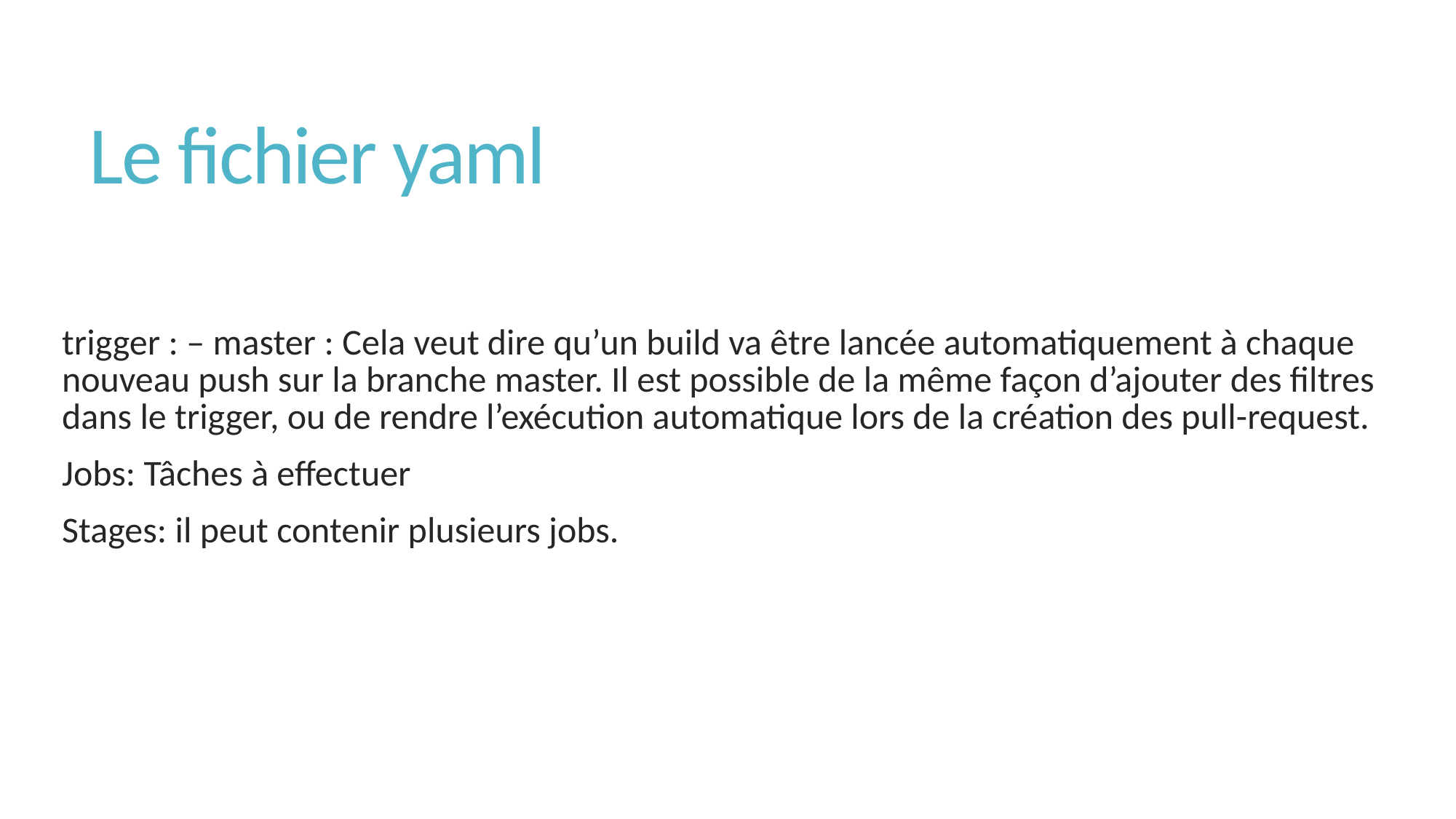

# Le fichier yaml
trigger : – master : Cela veut dire qu’un build va être lancée automatiquement à chaque nouveau push sur la branche master. Il est possible de la même façon d’ajouter des filtres dans le trigger, ou de rendre l’exécution automatique lors de la création des pull-request.
Jobs: Tâches à effectuer
Stages: il peut contenir plusieurs jobs.